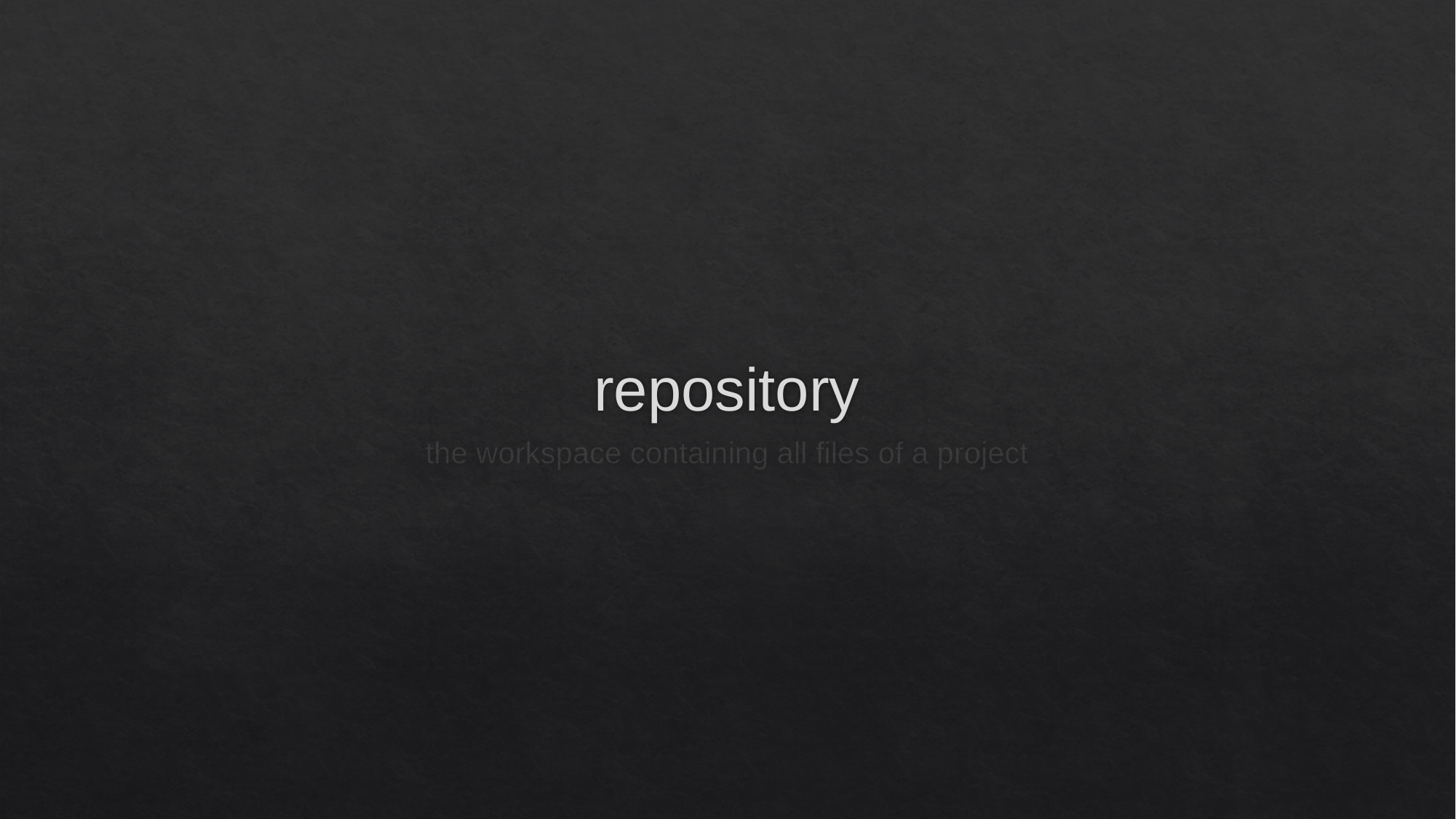

# repository
the workspace containing all files of a project